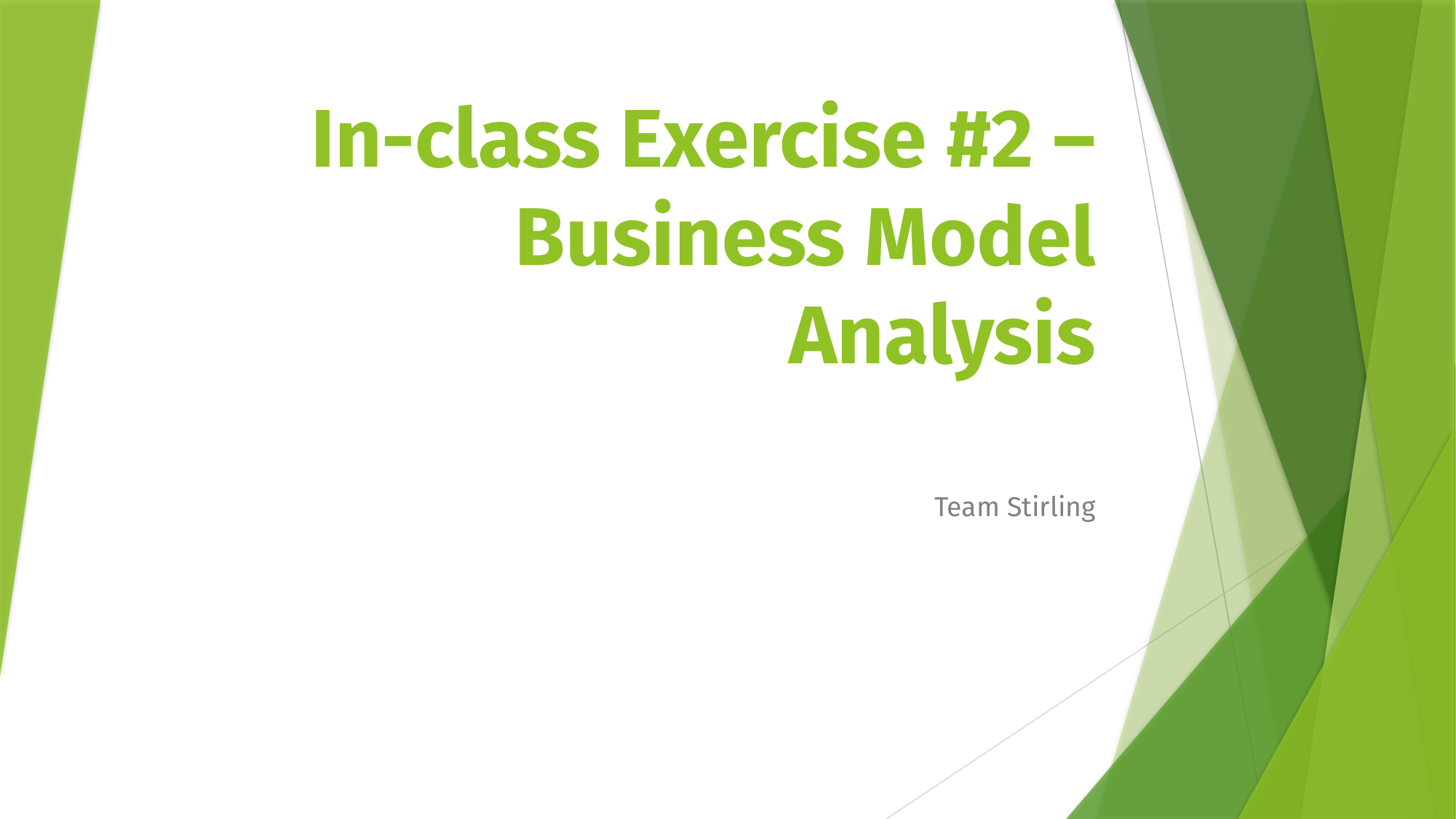

# In-class Exercise #2 – Business Model Analysis
Team Stirling